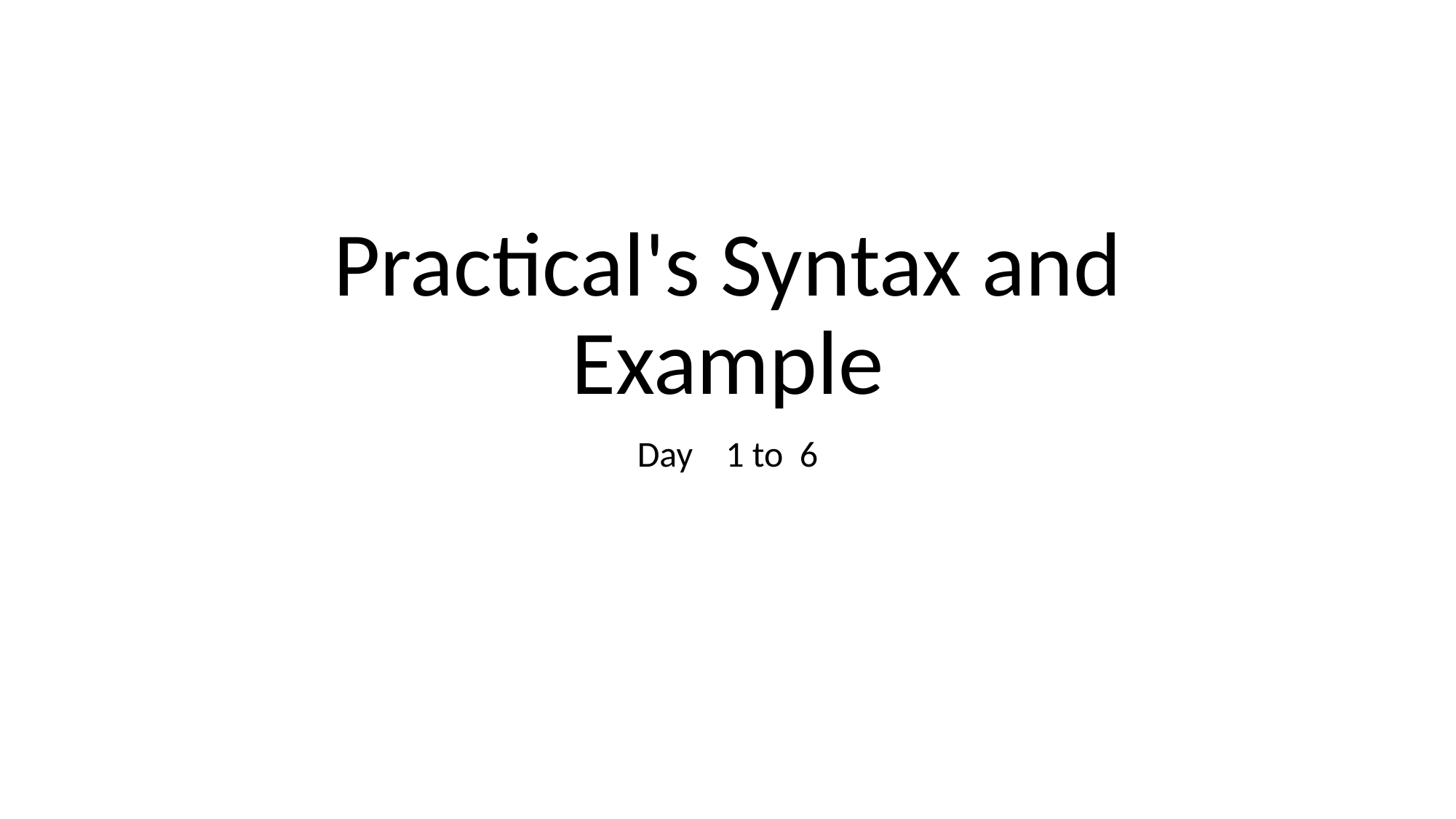

# Practical's Syntax and Example
Day    1 to  6